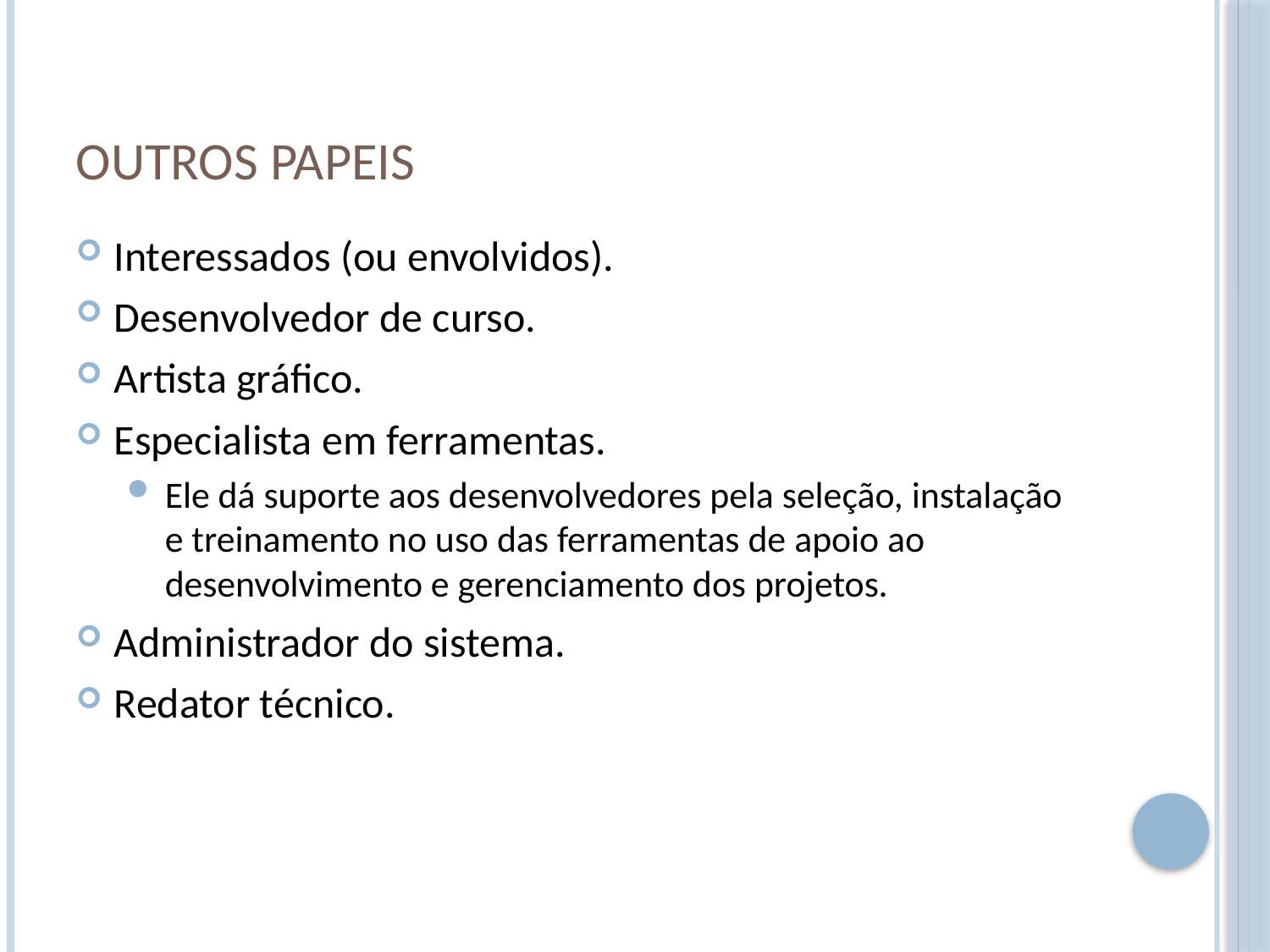

# Outros papeis
Interessados (ou envolvidos).
Desenvolvedor de curso.
Artista gráfico.
Especialista em ferramentas.
Ele dá suporte aos desenvolvedores pela seleção, instalação e treinamento no uso das ferramentas de apoio ao desenvolvimento e gerenciamento dos projetos.
Administrador do sistema.
Redator técnico.